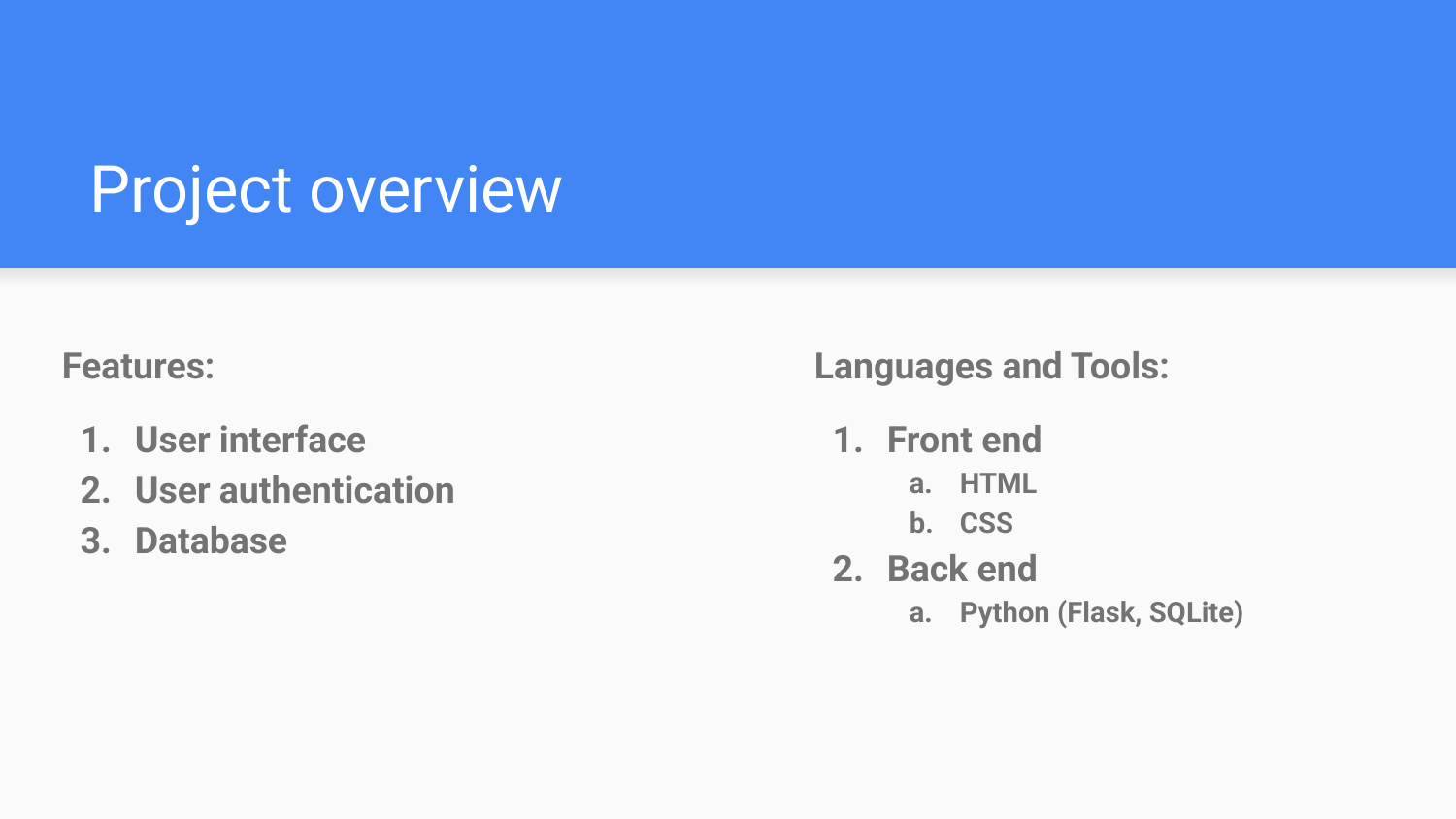

# Project overview
Features:
User interface
User authentication
Database

Languages and Tools:
Front end
HTML
CSS
Back end
Python (Flask, SQLite)